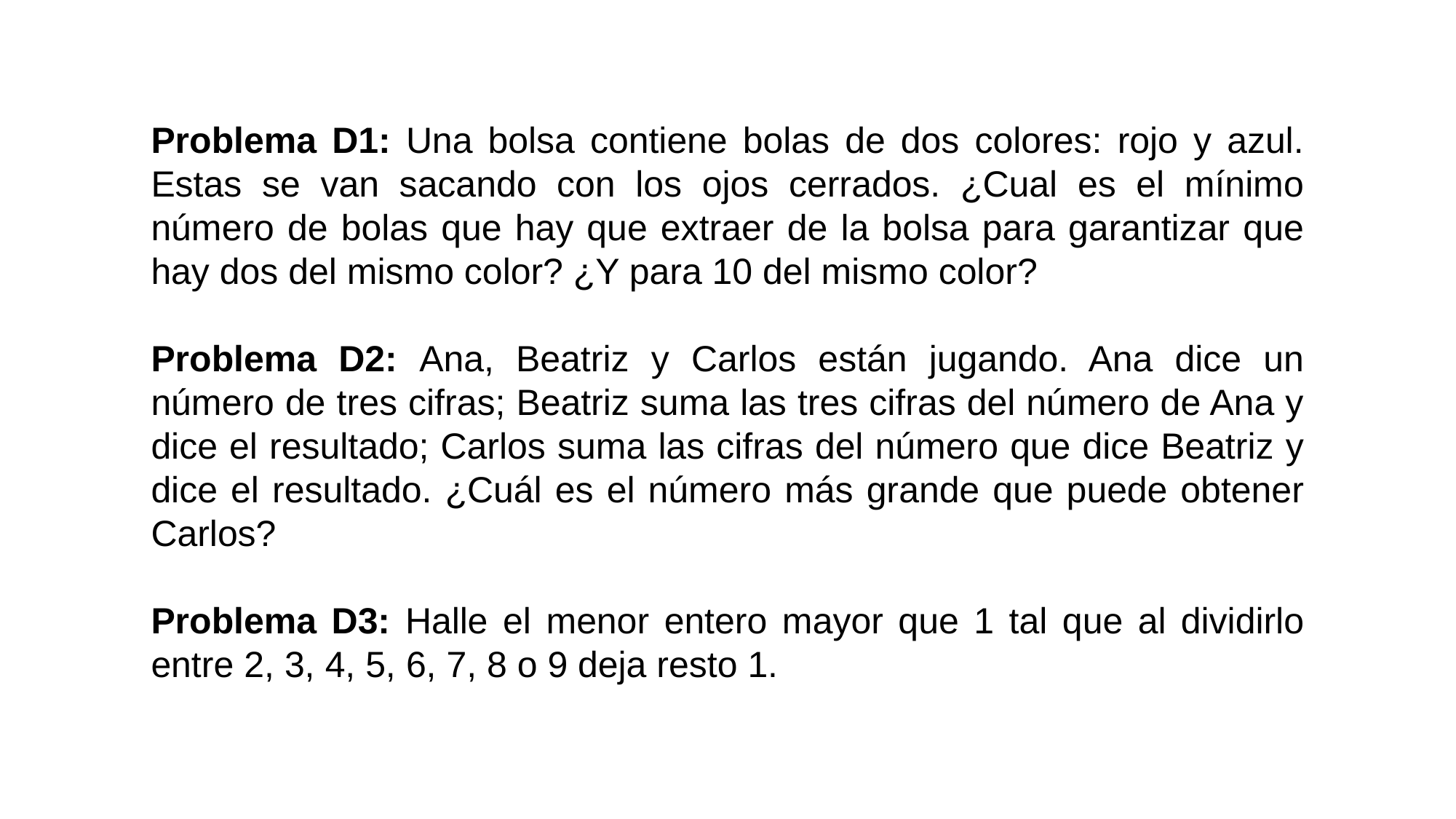

Problema D1: Una bolsa contiene bolas de dos colores: rojo y azul. Estas se van sacando con los ojos cerrados. ¿Cual es el mínimo número de bolas que hay que extraer de la bolsa para garantizar que hay dos del mismo color? ¿Y para 10 del mismo color?

Problema D2: Ana, Beatriz y Carlos están jugando. Ana dice un número de tres cifras; Beatriz suma las tres cifras del número de Ana y dice el resultado; Carlos suma las cifras del número que dice Beatriz y dice el resultado. ¿Cuál es el número más grande que puede obtener Carlos?

Problema D3: Halle el menor entero mayor que 1 tal que al dividirlo entre 2, 3, 4, 5, 6, 7, 8 o 9 deja resto 1.